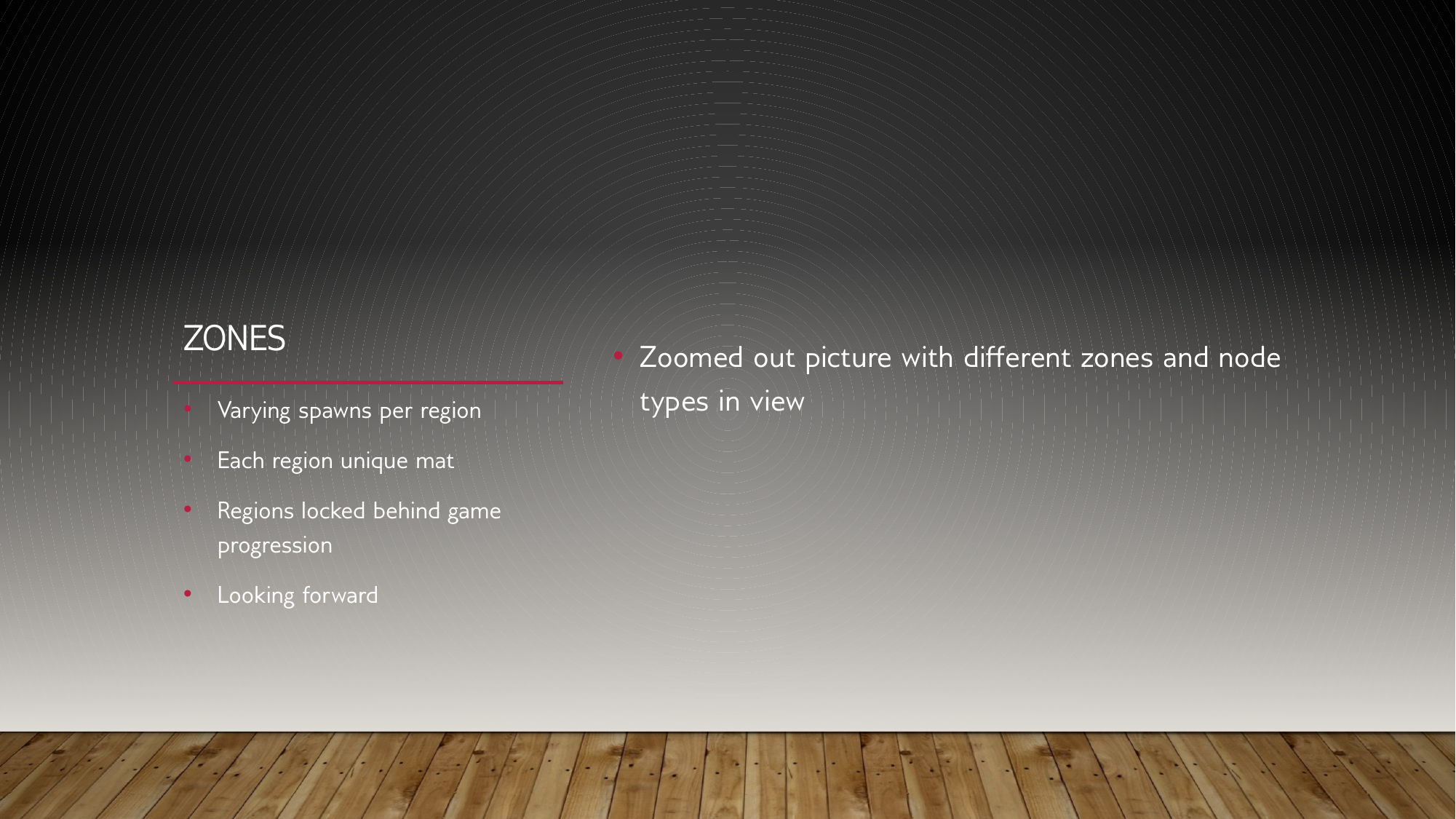

# Zones
Zoomed out picture with different zones and node types in view
Varying spawns per region
Each region unique mat
Regions locked behind game progression
Looking forward